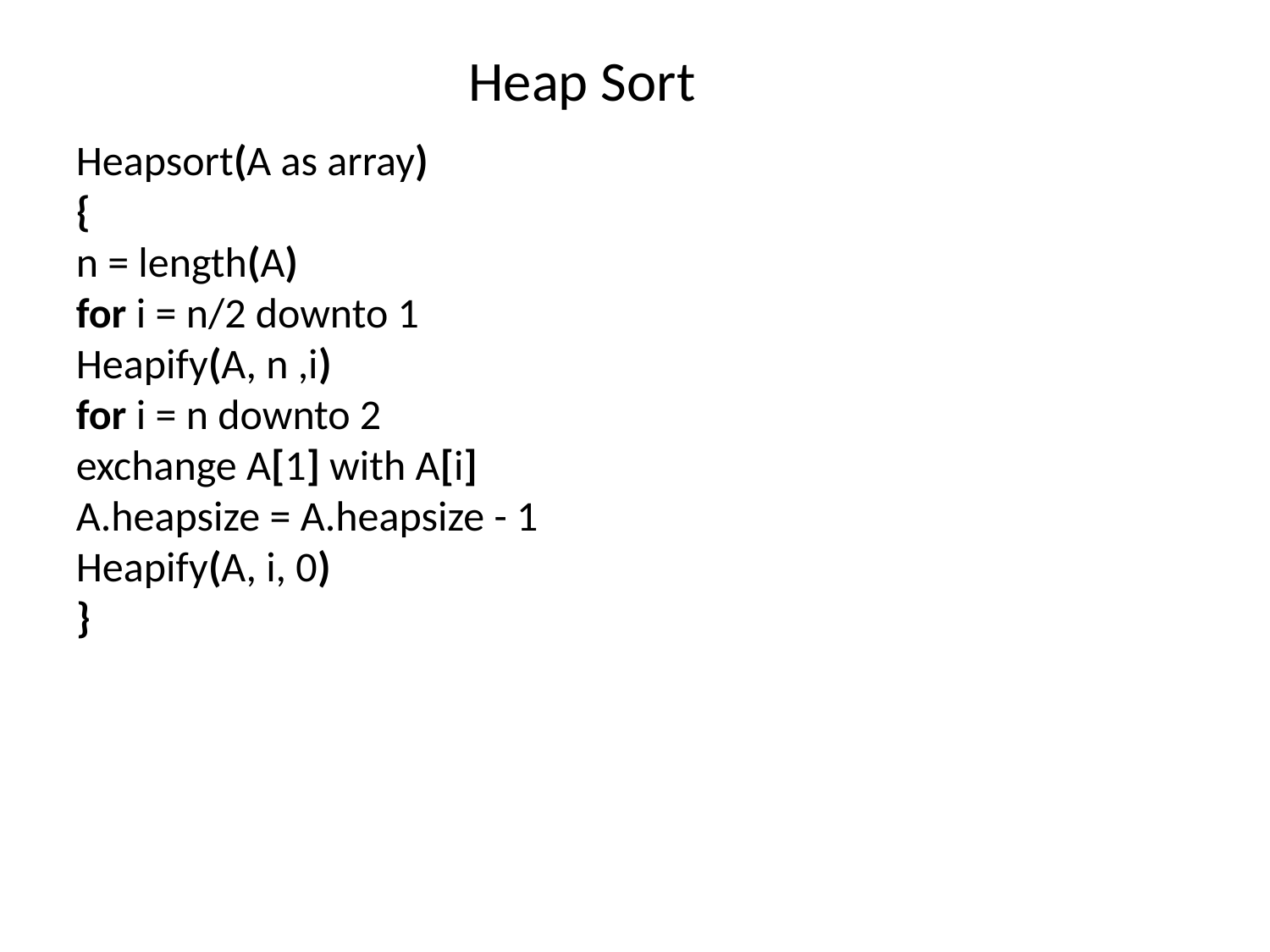

# Heap Sort
Heapsort(A as array)
{
n = length(A)
for i = n/2 downto 1
Heapify(A, n ,i)
for i = n downto 2
exchange A[1] with A[i]
A.heapsize = A.heapsize - 1
Heapify(A, i, 0)
}